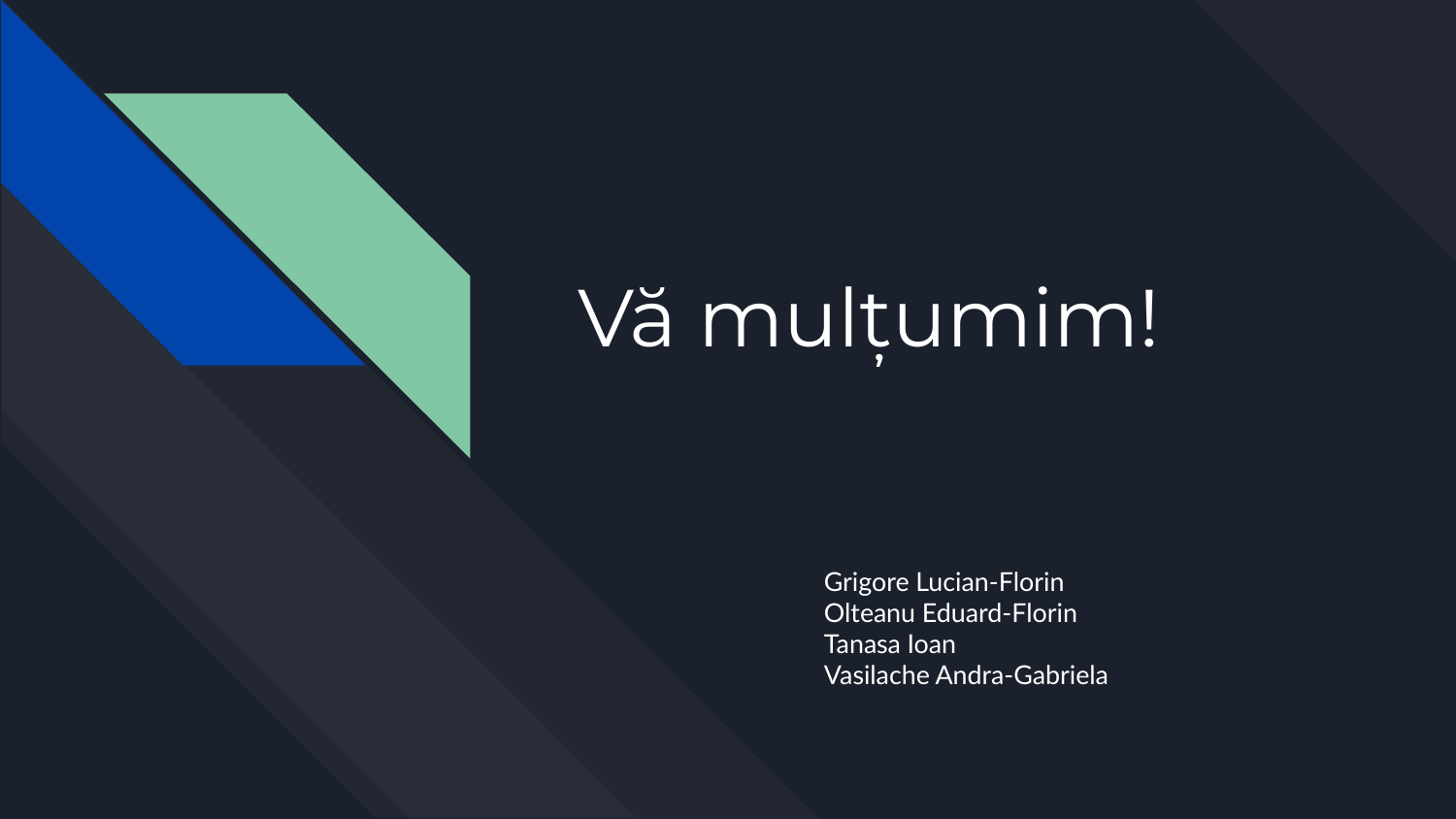

# Vă mulțumim!
Grigore Lucian-Florin
Olteanu Eduard-Florin
Tanasa Ioan
Vasilache Andra-Gabriela